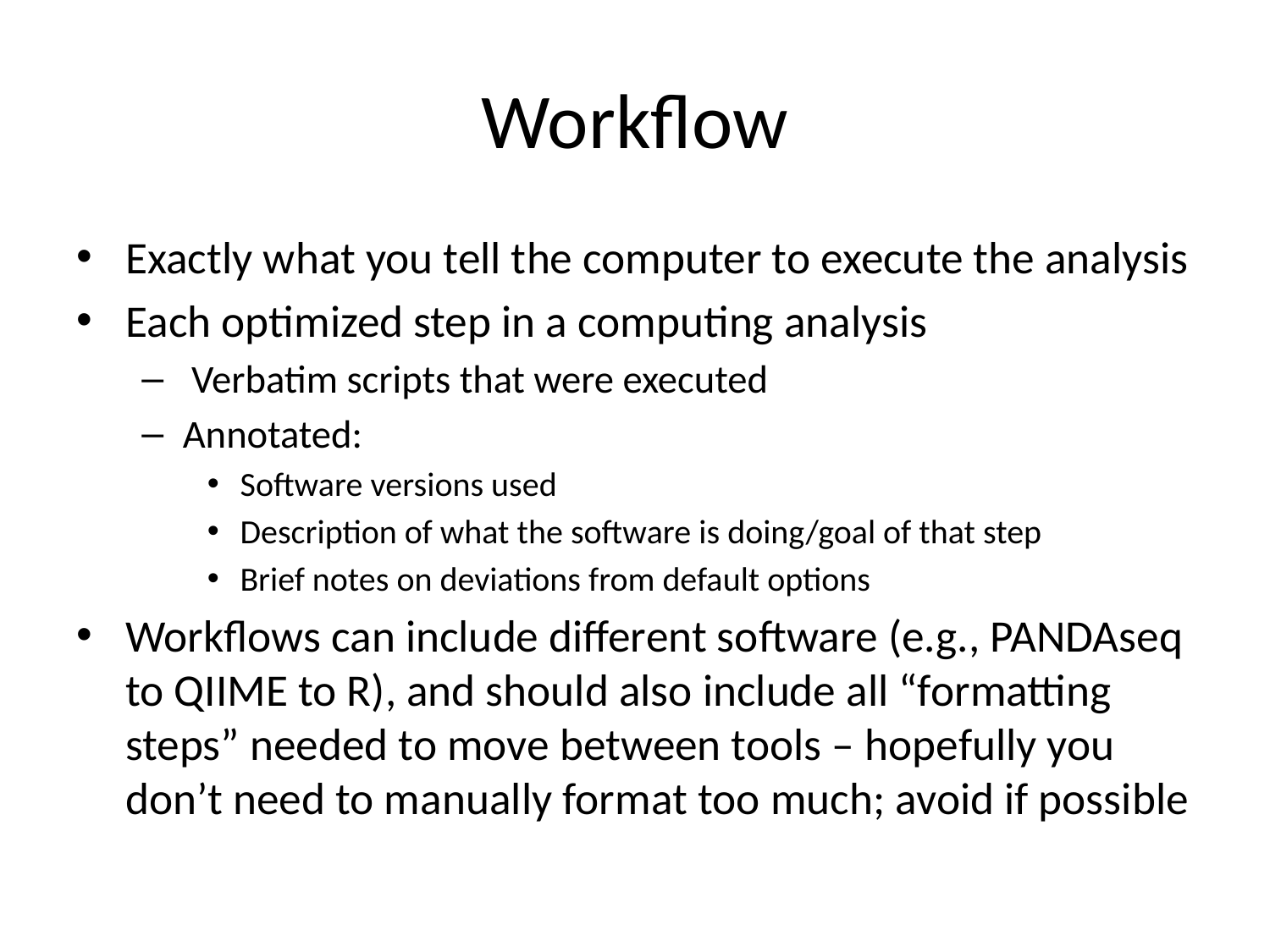

# Workflow
Exactly what you tell the computer to execute the analysis
Each optimized step in a computing analysis
 Verbatim scripts that were executed
Annotated:
Software versions used
Description of what the software is doing/goal of that step
Brief notes on deviations from default options
Workflows can include different software (e.g., PANDAseq to QIIME to R), and should also include all “formatting steps” needed to move between tools – hopefully you don’t need to manually format too much; avoid if possible